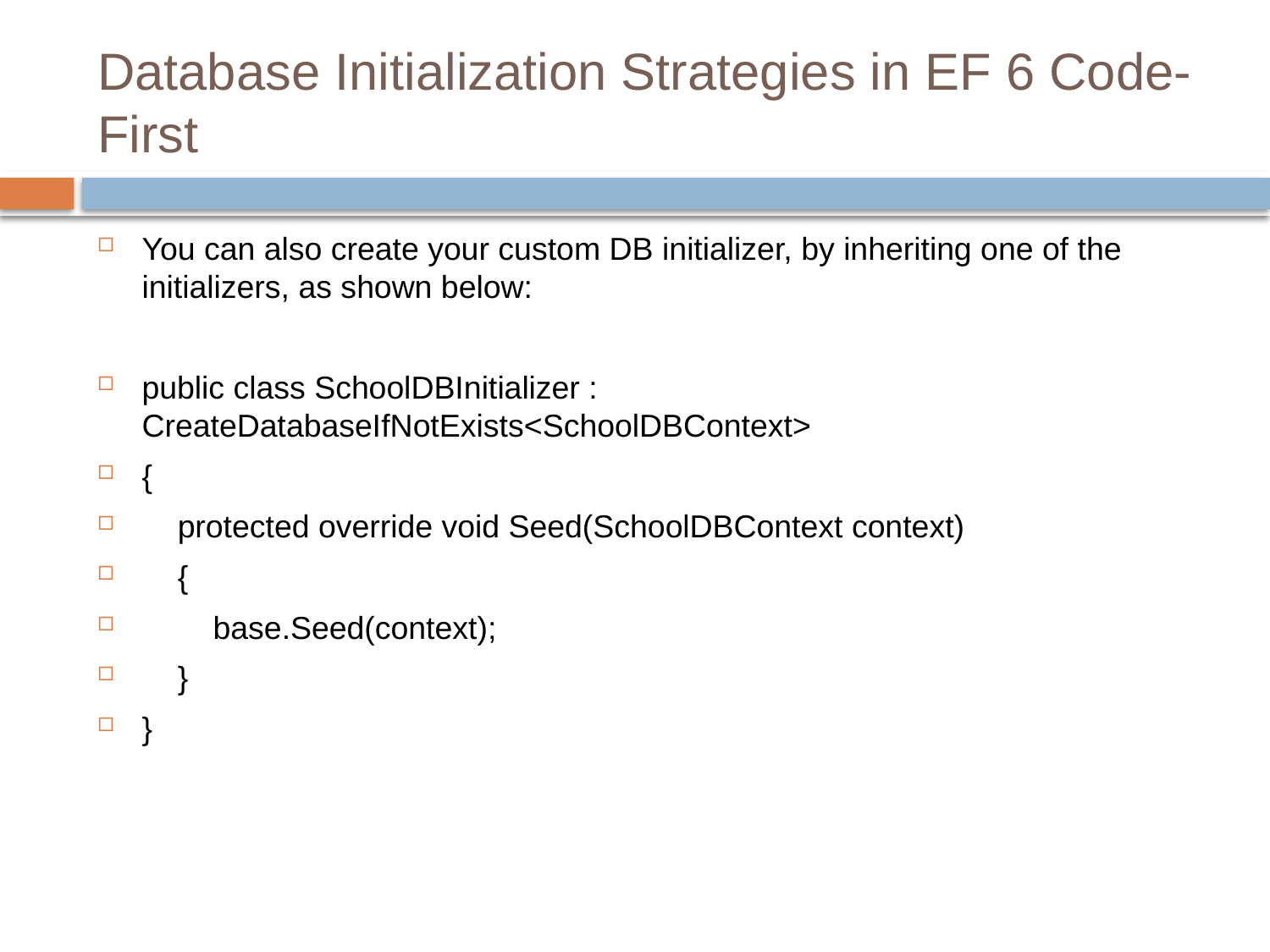

# Database Initialization Strategies in EF 6 Code-First
You can also create your custom DB initializer, by inheriting one of the initializers, as shown below:

public class SchoolDBInitializer :  CreateDatabaseIfNotExists<SchoolDBContext>
{
    protected override void Seed(SchoolDBContext context)
    {
        base.Seed(context);
    }
}